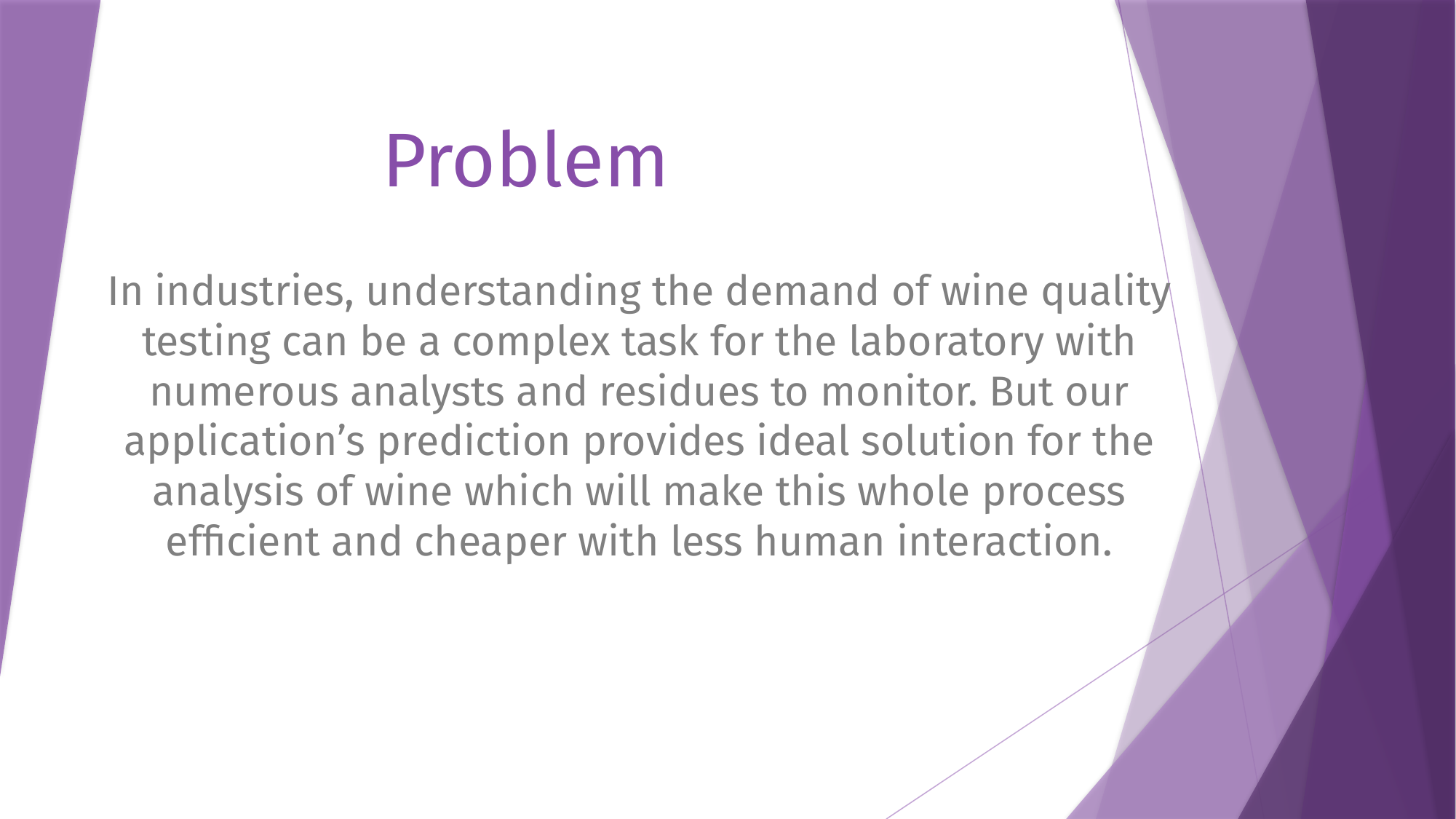

# Problem
In industries, understanding the demand of wine quality testing can be a complex task for the laboratory with numerous analysts and residues to monitor. But our application’s prediction provides ideal solution for the analysis of wine which will make this whole process efficient and cheaper with less human interaction.